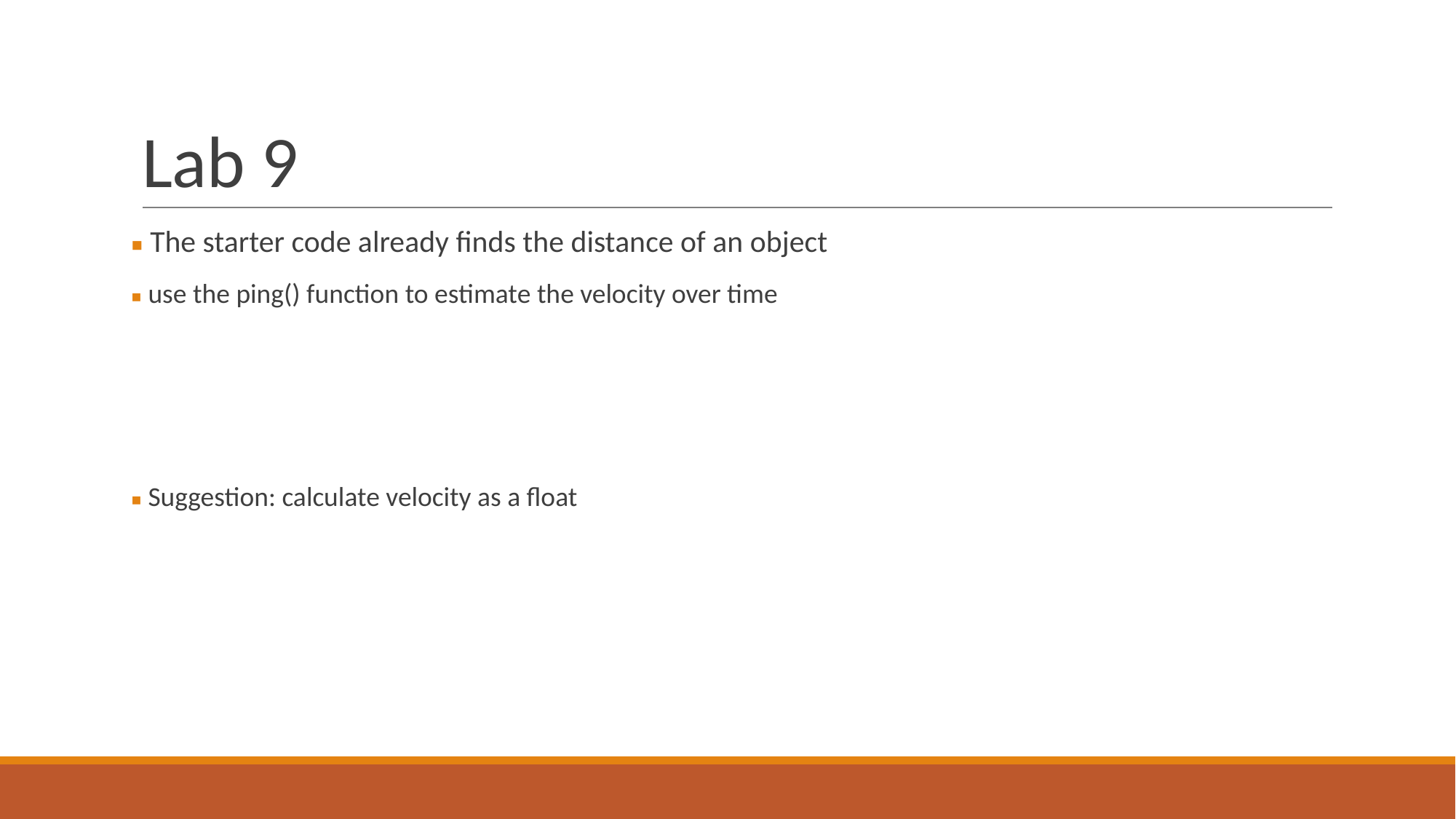

# Lab 9
 The starter code already finds the distance of an object
 use the ping() function to estimate the velocity over time

 Suggestion: calculate velocity as a float